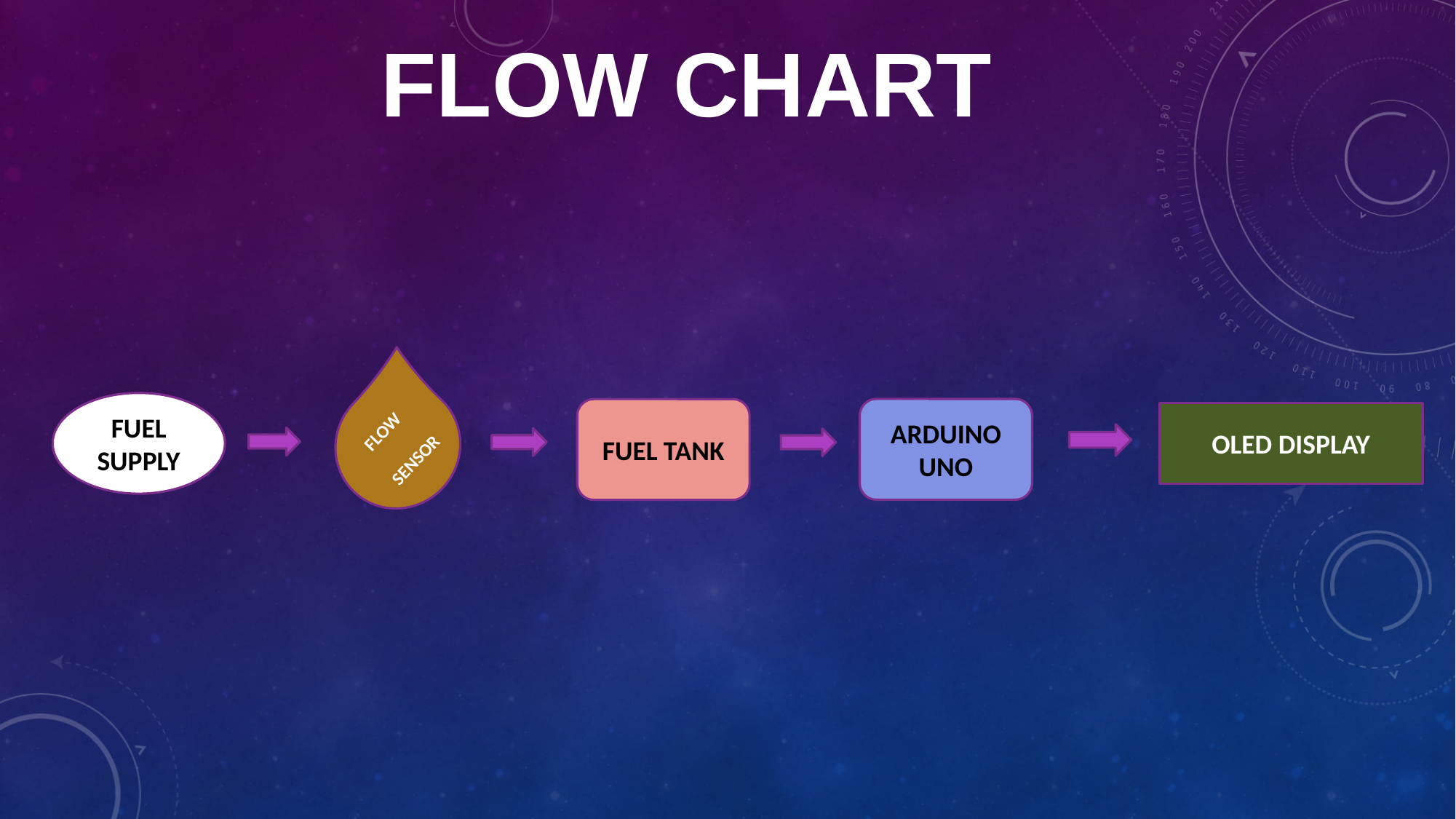

# FLOW CHART
FLOW

 SENSOR
FUEL SUPPLY
ARDUINO UNO
FUEL TANK
OLED DISPLAY